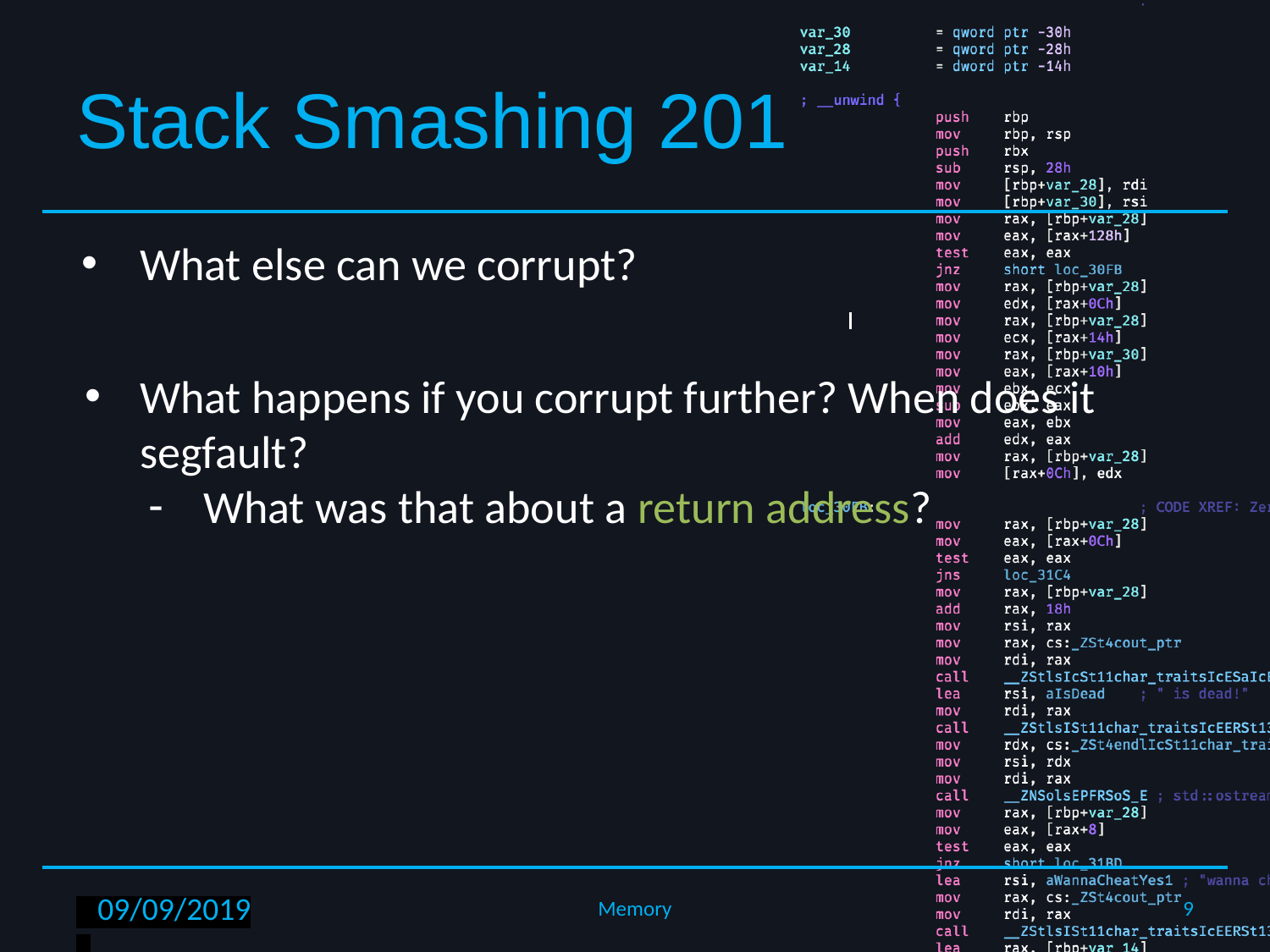

# Stack Smashing 201
What else can we corrupt?

What happens if you corrupt further? When does it segfault?
What was that about a return address?
9